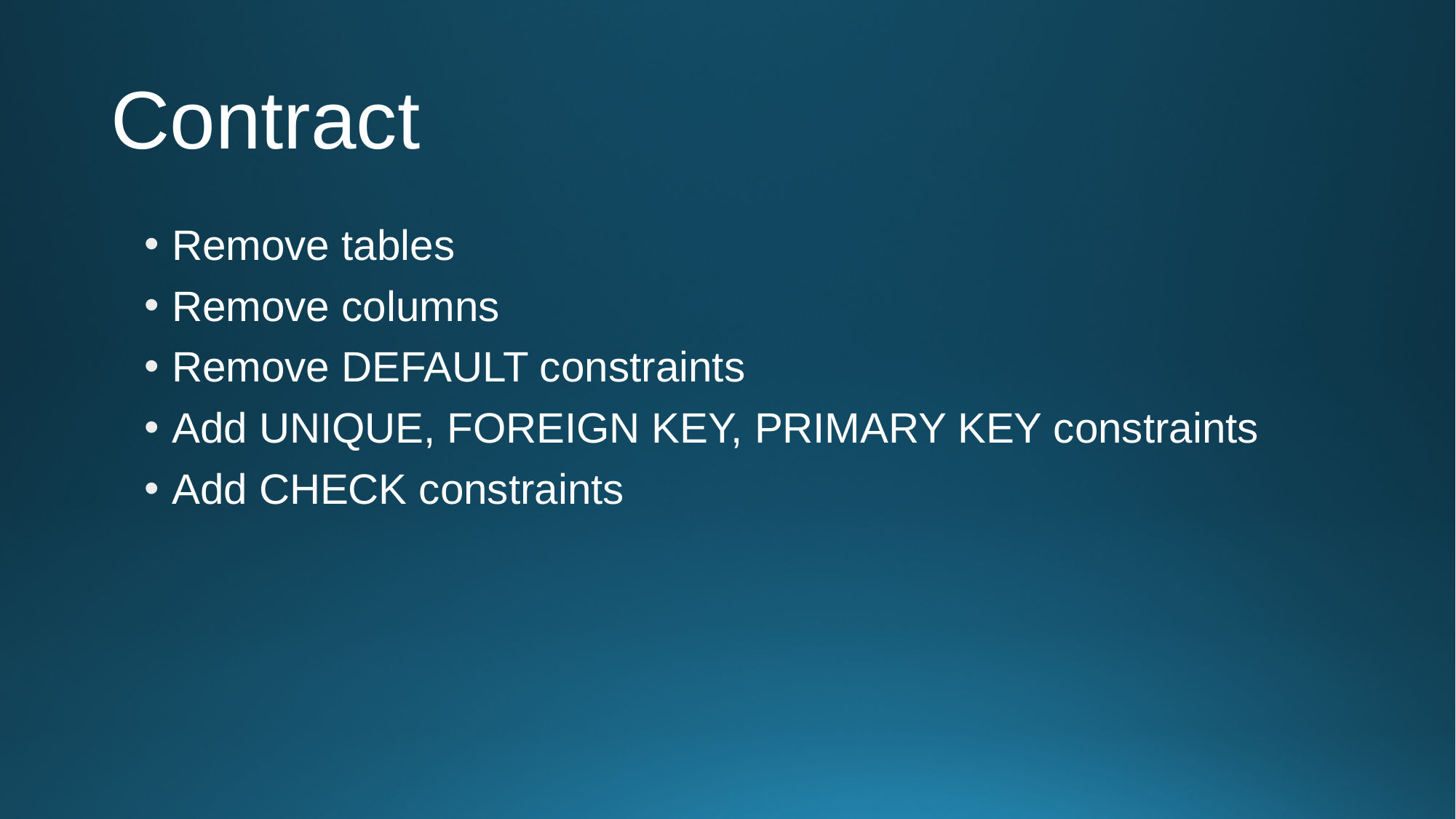

# Contract
Remove tables
Remove columns
Remove DEFAULT constraints
Add UNIQUE, FOREIGN KEY, PRIMARY KEY constraints
Add CHECK constraints